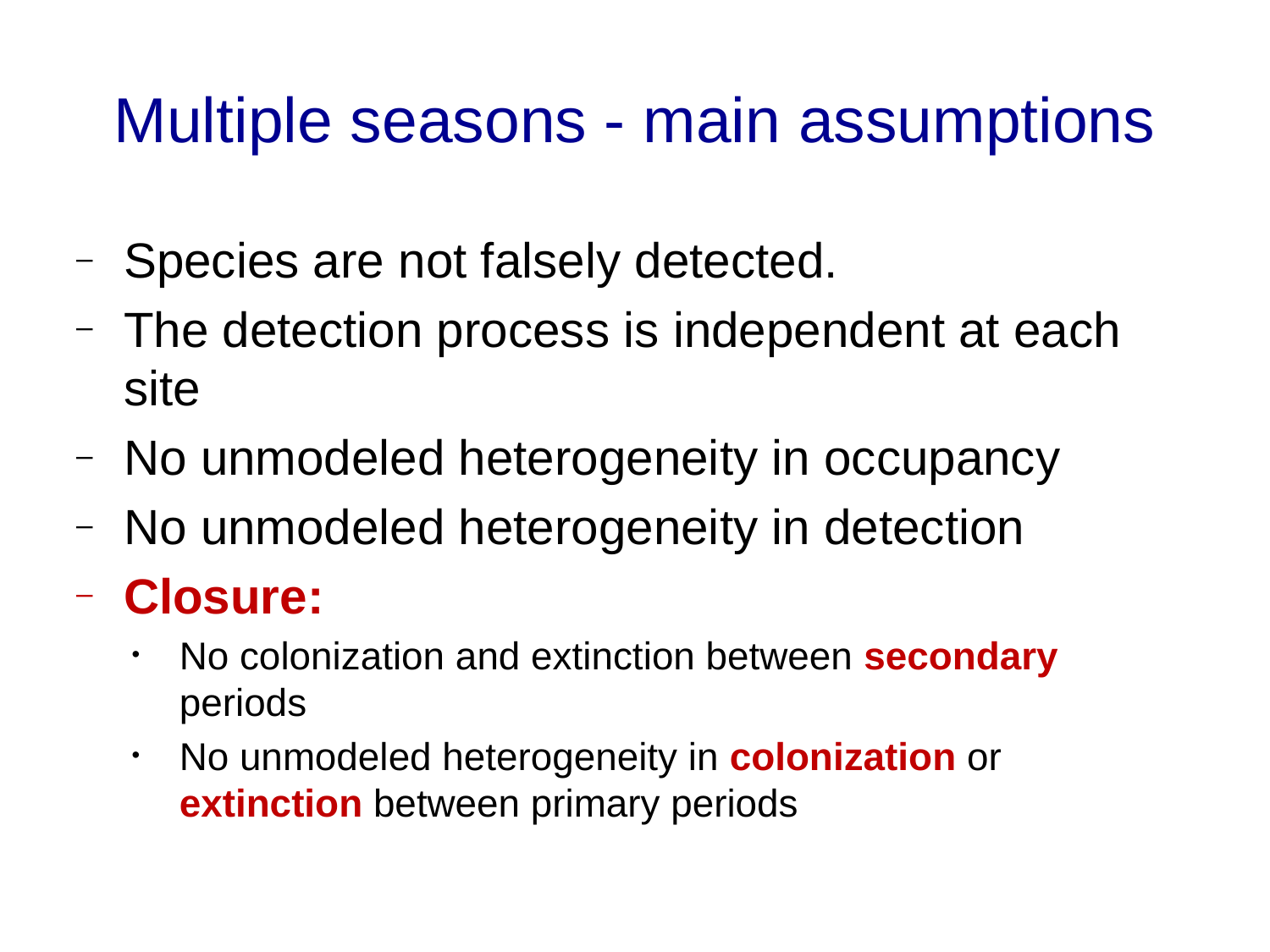

# Multiple seasons - main assumptions
Species are not falsely detected.
The detection process is independent at each site
No unmodeled heterogeneity in occupancy
No unmodeled heterogeneity in detection
Closure:
No colonization and extinction between secondary periods
No unmodeled heterogeneity in colonization or extinction between primary periods